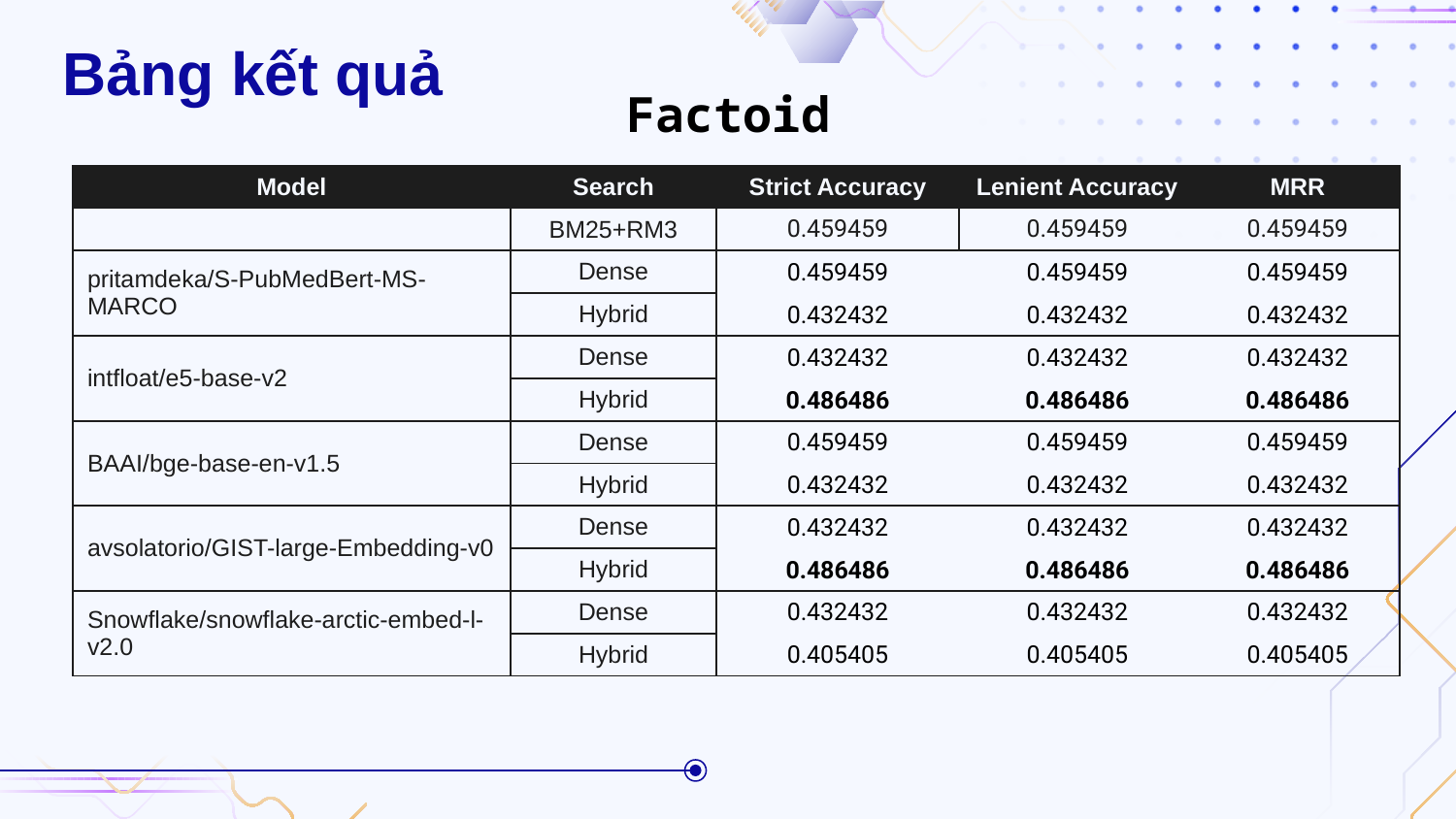

# Bảng kết quả
Factoid
| Model | Search | Strict Accuracy | Lenient Accuracy | MRR |
| --- | --- | --- | --- | --- |
|  | BM25+RM3 | 0.459459 | 0.459459 | 0.459459 |
| pritamdeka/S-PubMedBert-MS-MARCO | Dense | 0.459459 | 0.459459 | 0.459459 |
|  | Hybrid | 0.432432 | 0.432432 | 0.432432 |
| intfloat/e5-base-v2 | Dense | 0.432432 | 0.432432 | 0.432432 |
|  | Hybrid | 0.486486 | 0.486486 | 0.486486 |
| BAAI/bge-base-en-v1.5 | Dense | 0.459459 | 0.459459 | 0.459459 |
|  | Hybrid | 0.432432 | 0.432432 | 0.432432 |
| avsolatorio/GIST-large-Embedding-v0 | Dense | 0.432432 | 0.432432 | 0.432432 |
|  | Hybrid | 0.486486 | 0.486486 | 0.486486 |
| Snowflake/snowflake-arctic-embed-l-v2.0 | Dense | 0.432432 | 0.432432 | 0.432432 |
|  | Hybrid | 0.405405 | 0.405405 | 0.405405 |